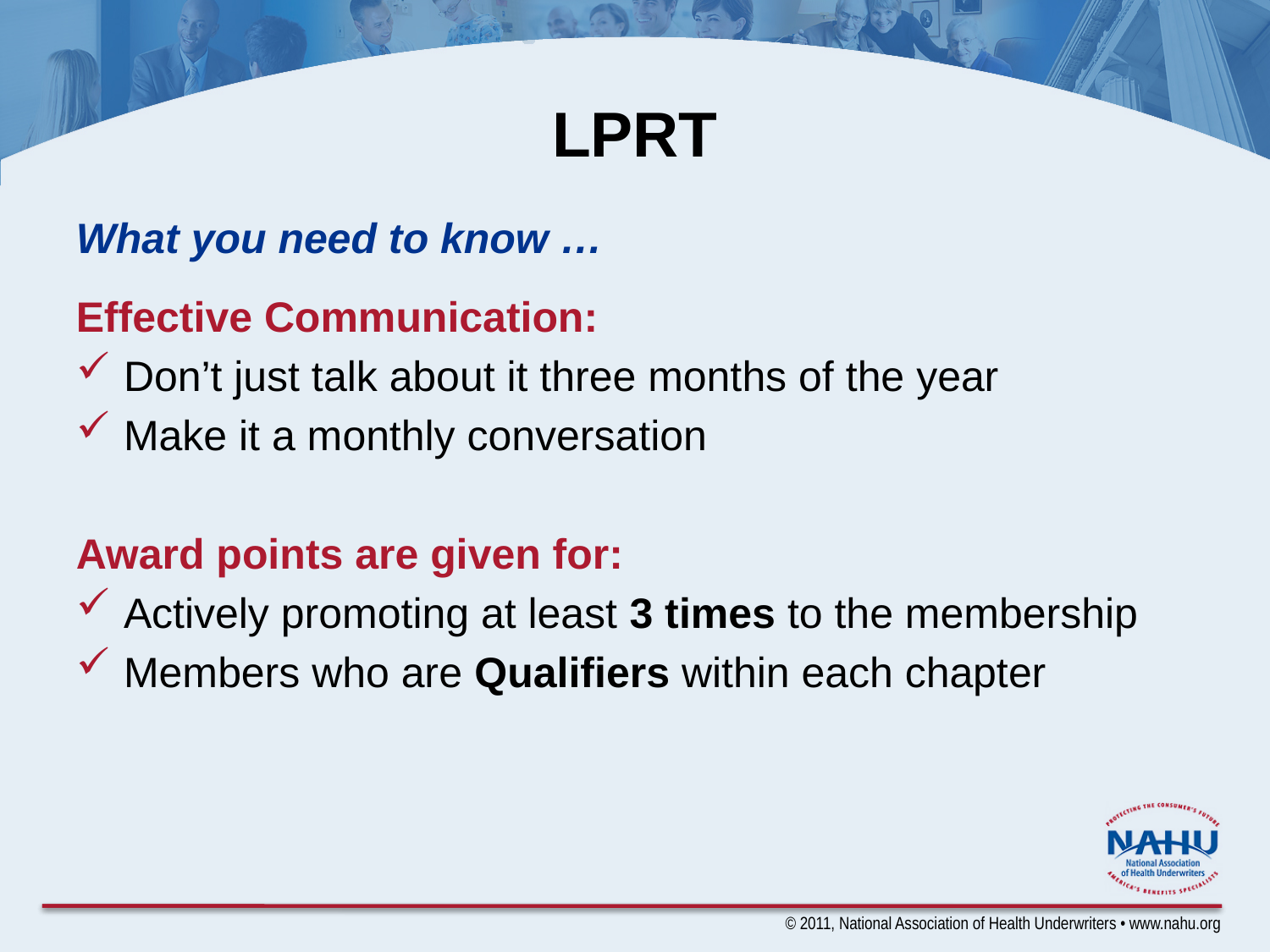

# LPRT
What you need to know …

Effective Communication:
Don’t just talk about it three months of the year
Make it a monthly conversation

Award points are given for:
Actively promoting at least 3 times to the membership
Members who are Qualifiers within each chapter